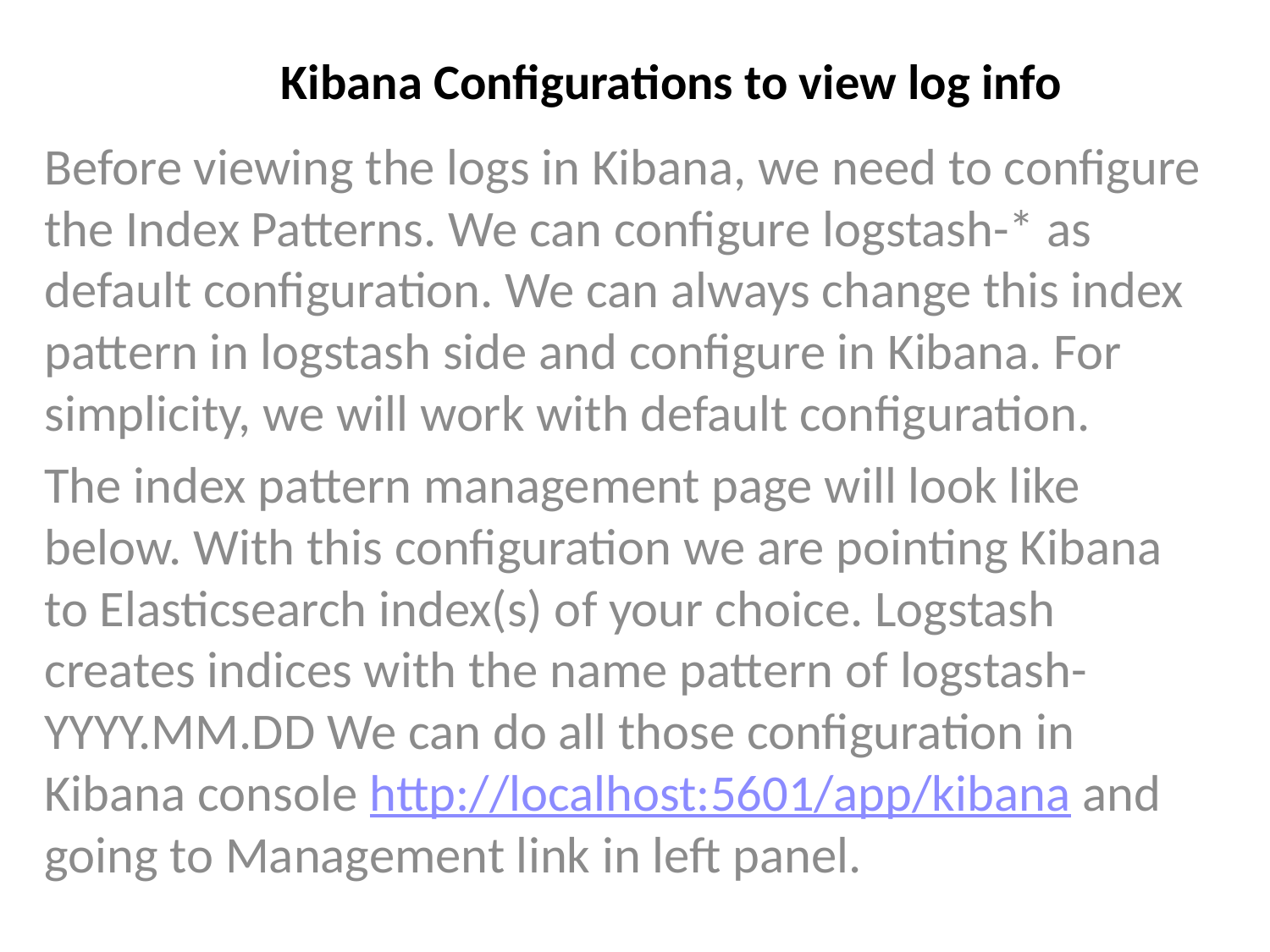

# Kibana Configurations to view log info
Before viewing the logs in Kibana, we need to configure the Index Patterns. We can configure logstash-* as default configuration. We can always change this index pattern in logstash side and configure in Kibana. For simplicity, we will work with default configuration.
The index pattern management page will look like below. With this configuration we are pointing Kibana to Elasticsearch index(s) of your choice. Logstash creates indices with the name pattern of logstash-YYYY.MM.DD We can do all those configuration in Kibana console http://localhost:5601/app/kibana and going to Management link in left panel.